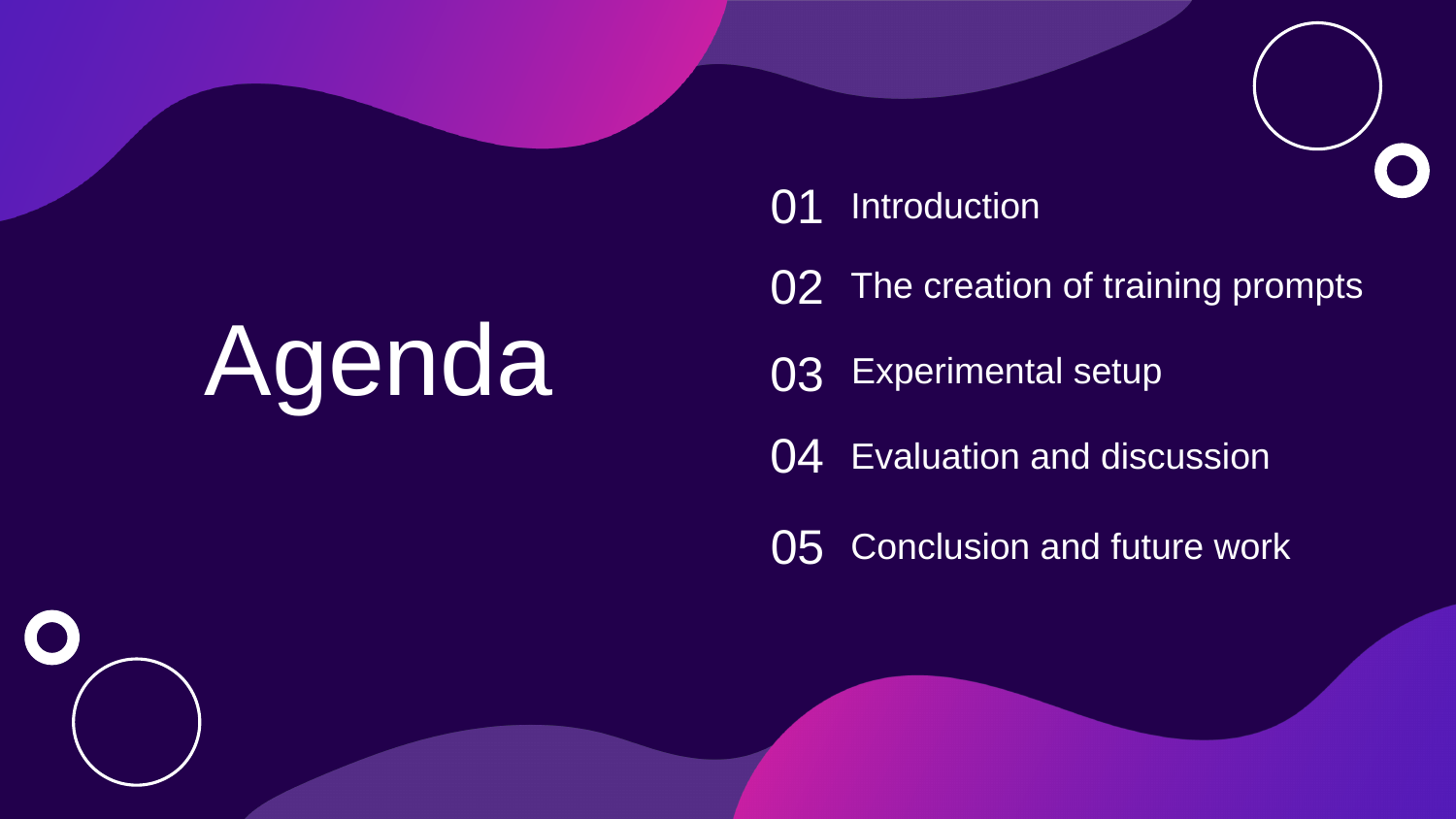

01
Introduction
02
The creation of training prompts
# Agenda
03
Experimental setup
04
Evaluation and discussion
05
Conclusion and future work